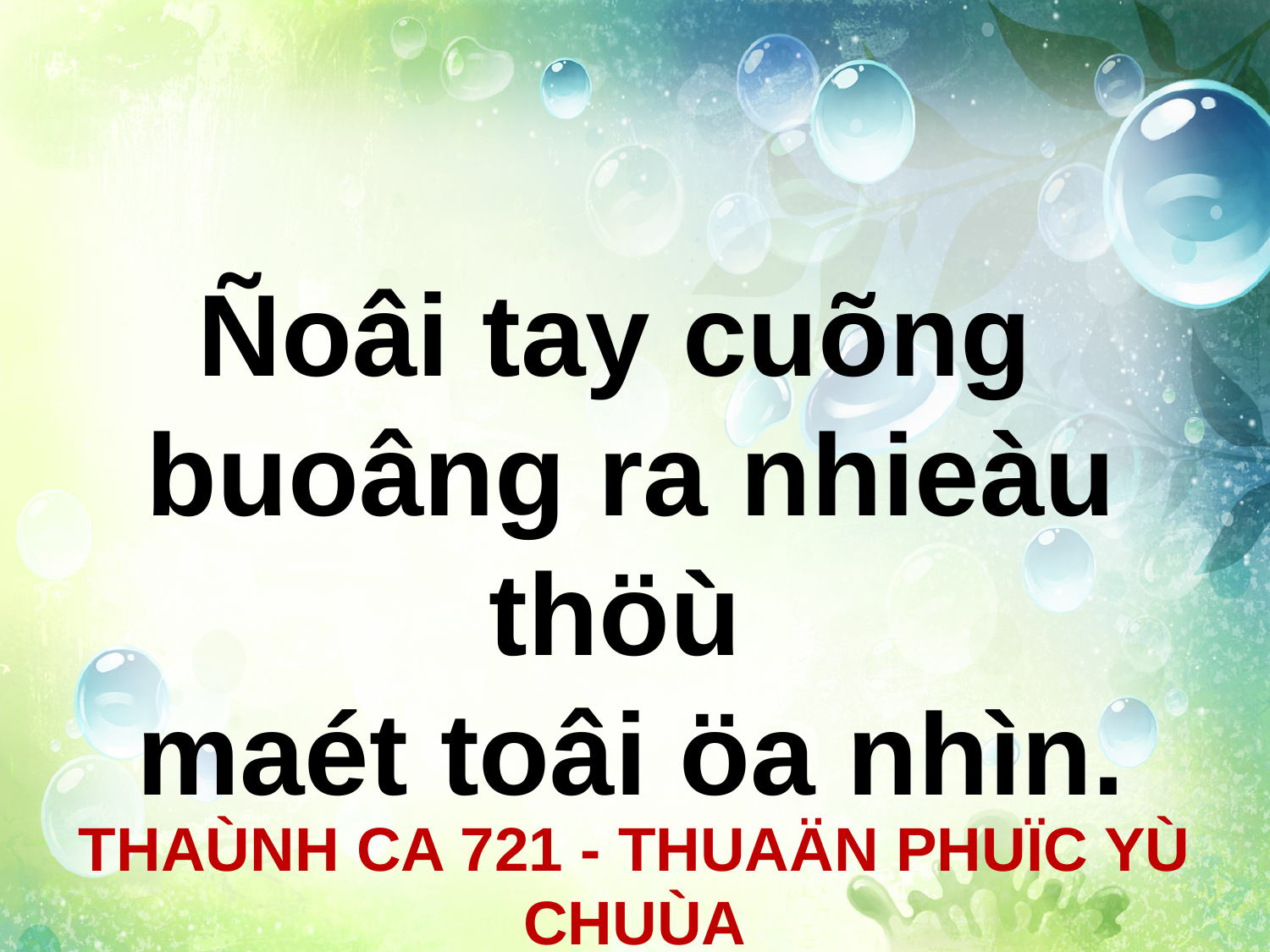

Ñoâi tay cuõng
buoâng ra nhieàu thöù
maét toâi öa nhìn.
THAÙNH CA 721 - THUAÄN PHUÏC YÙ CHUÙA